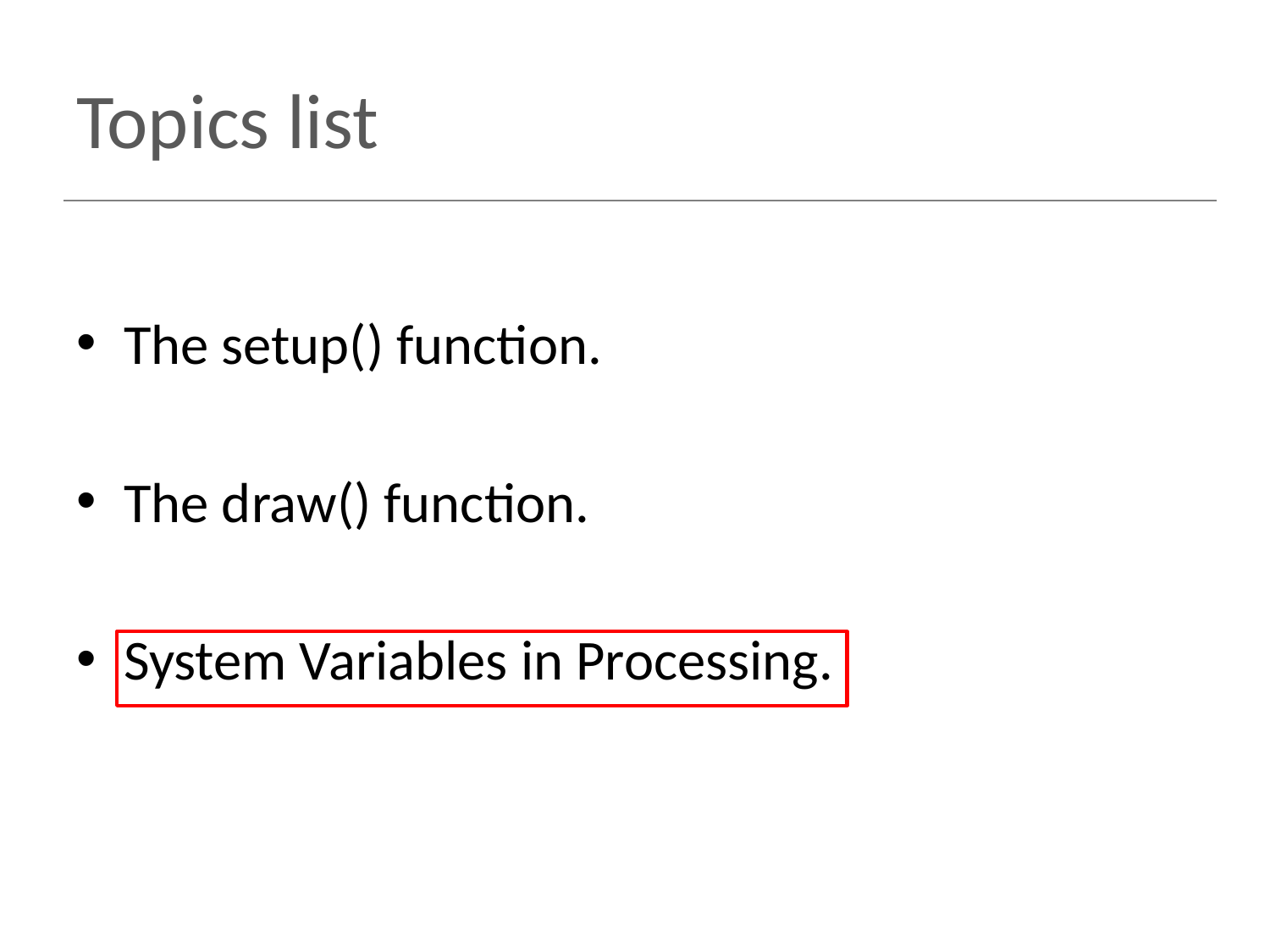

# Topics list

The setup() function.

The draw() function.

System Variables in Processing.